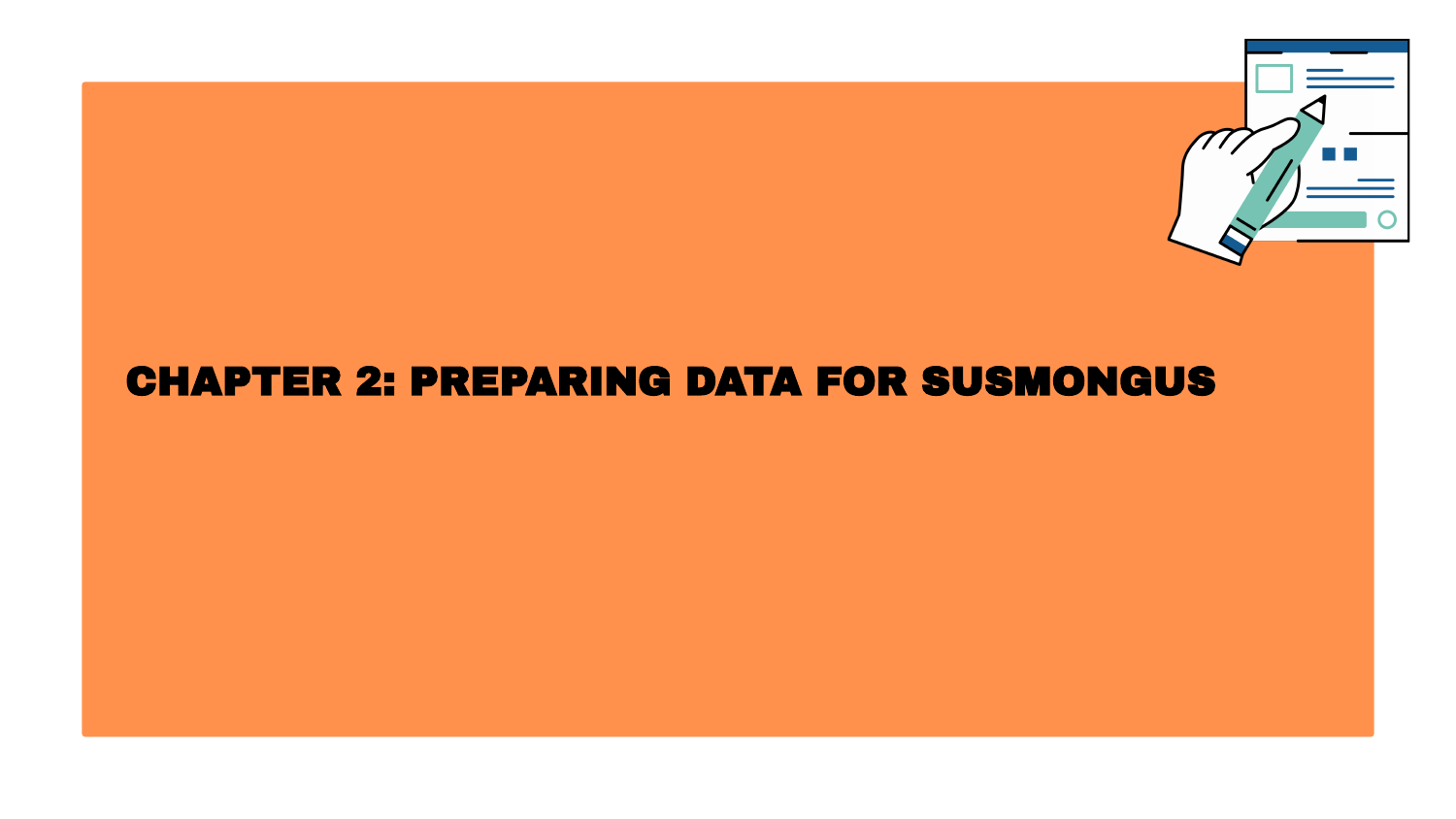

# CHAPTER 2: PREPARING DATA FOR SUSMONGUS